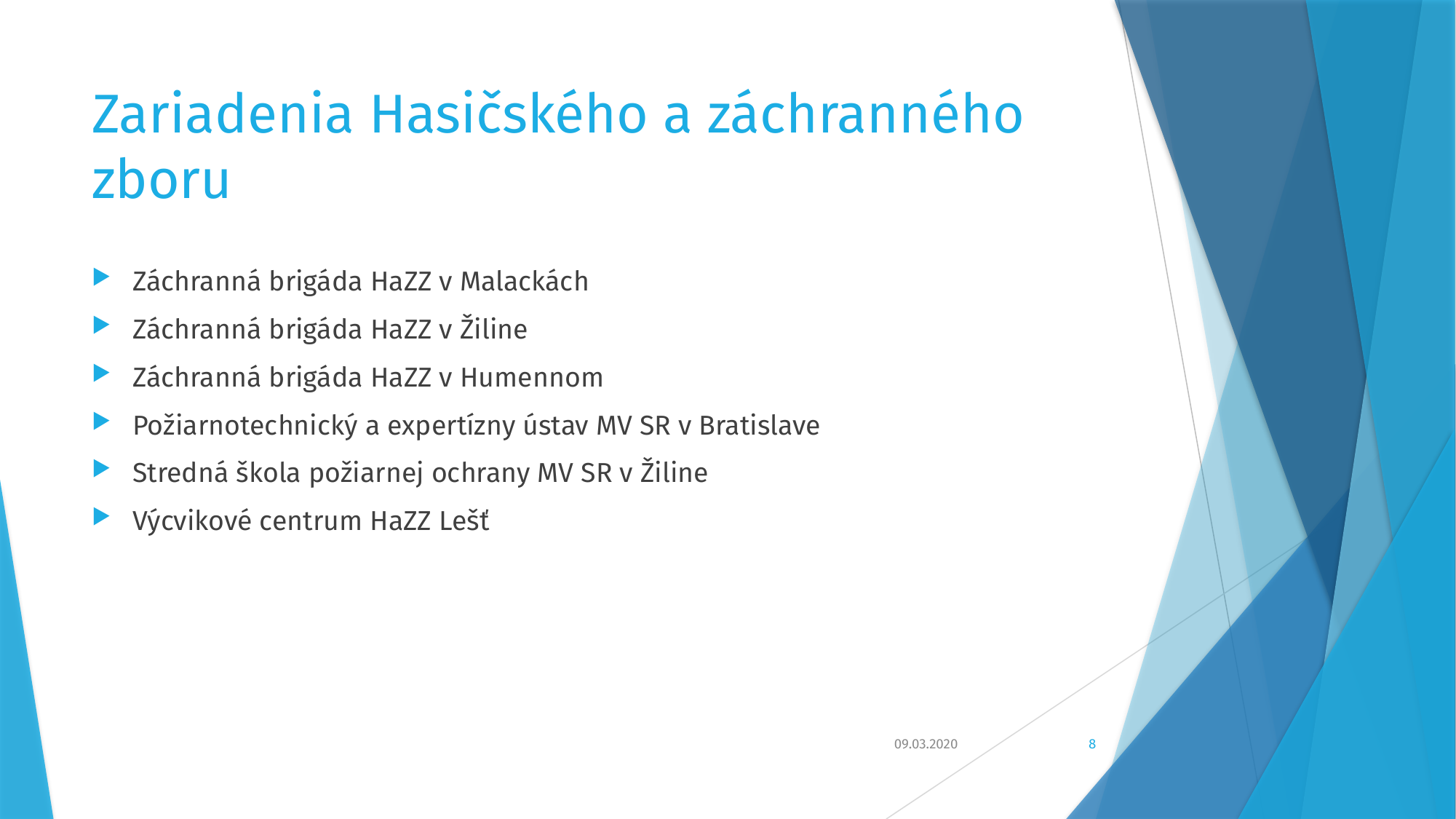

# Zariadenia Hasičského a záchranného zboru
Záchranná brigáda HaZZ v Malackách
Záchranná brigáda HaZZ v Žiline
Záchranná brigáda HaZZ v Humennom
Požiarnotechnický a expertízny ústav MV SR v Bratislave
Stredná škola požiarnej ochrany MV SR v Žiline
Výcvikové centrum HaZZ Lešť

09.03.2020
8